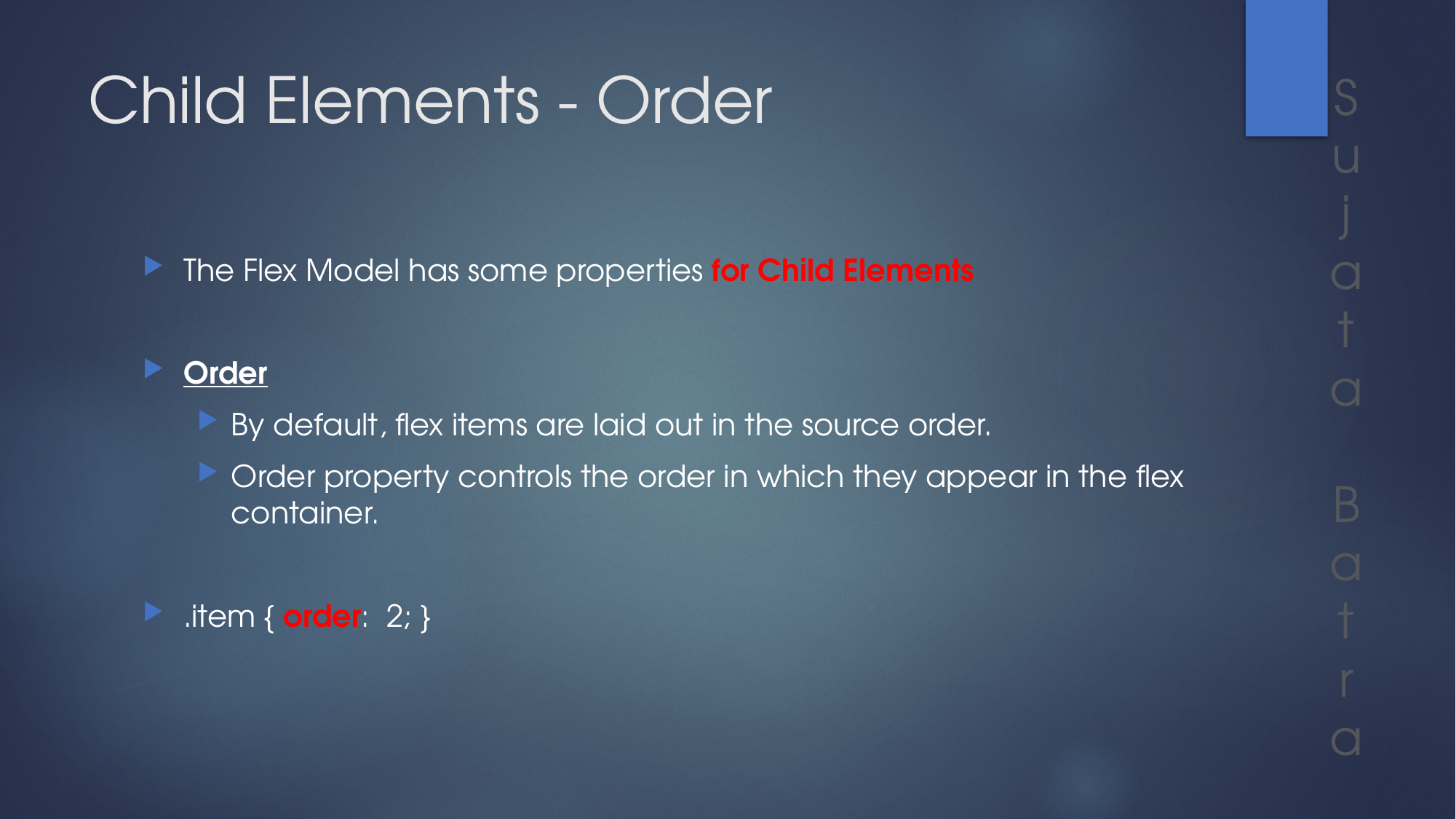

# Child Elements - Order
The Flex Model has some properties for Child Elements

Order
By default, flex items are laid out in the source order.
Order property controls the order in which they appear in the flex container.

.item { order:  2; }